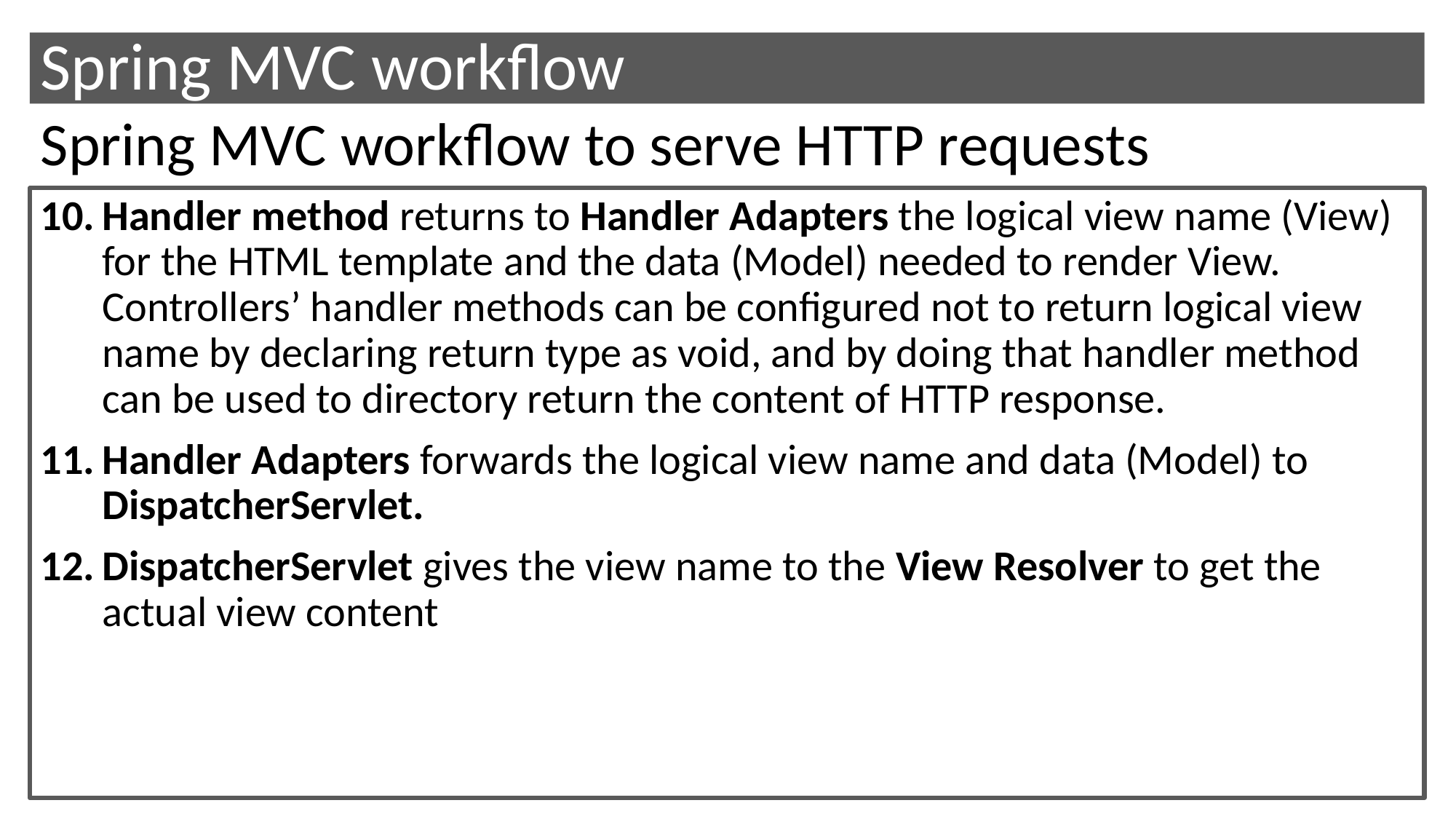

Spring MVC workflow
Spring MVC workflow to serve HTTP requests
Handler method returns to Handler Adapters the logical view name (View) for the HTML template and the data (Model) needed to render View. Controllers’ handler methods can be configured not to return logical view name by declaring return type as void, and by doing that handler method can be used to directory return the content of HTTP response.
Handler Adapters forwards the logical view name and data (Model) to DispatcherServlet.
DispatcherServlet gives the view name to the View Resolver to get the actual view content